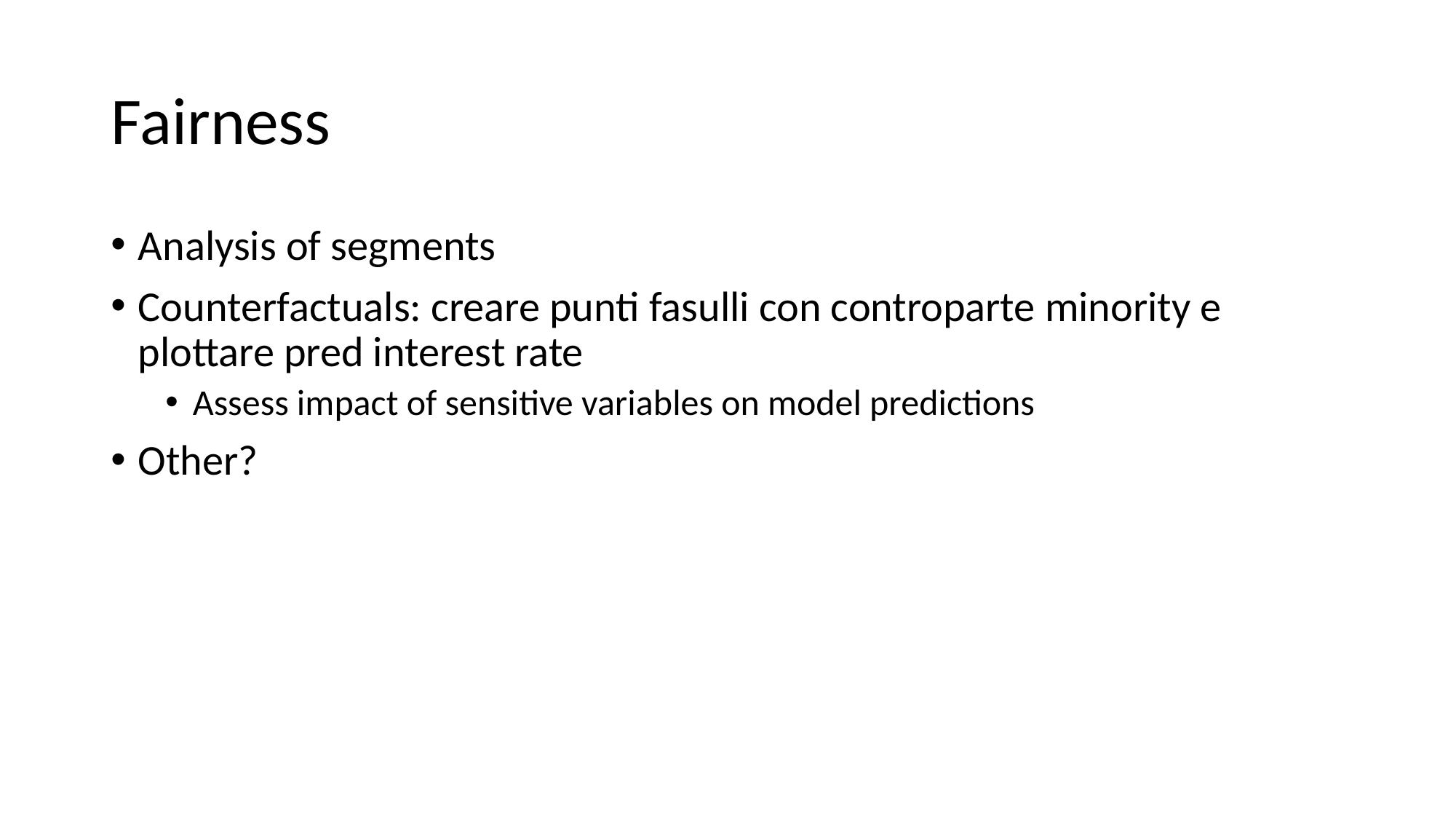

# Fairness
Analysis of segments
Counterfactuals: creare punti fasulli con controparte minority e plottare pred interest rate
Assess impact of sensitive variables on model predictions
Other?